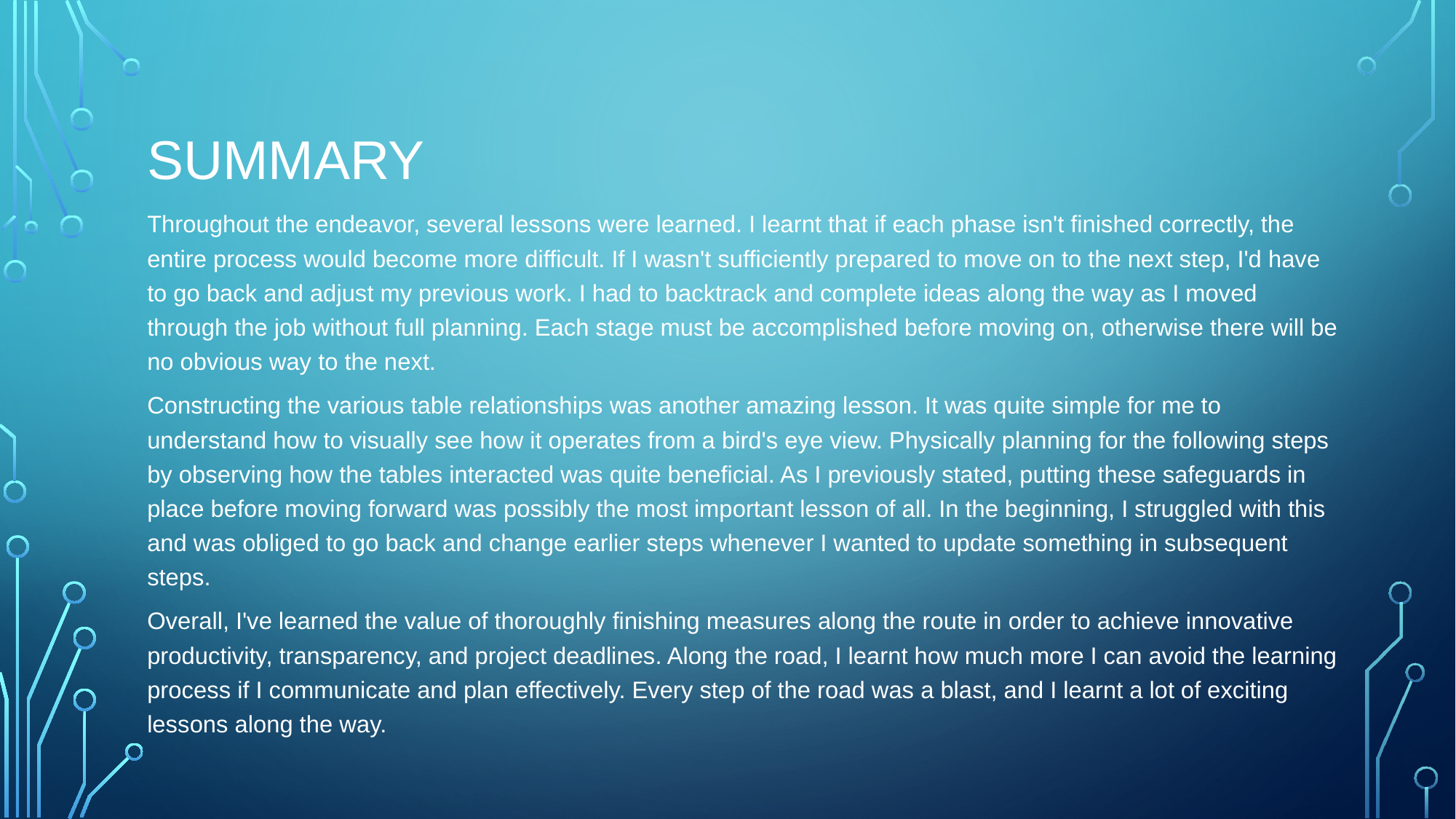

# Summary
Throughout the endeavor, several lessons were learned. I learnt that if each phase isn't finished correctly, the entire process would become more difficult. If I wasn't sufficiently prepared to move on to the next step, I'd have to go back and adjust my previous work. I had to backtrack and complete ideas along the way as I moved through the job without full planning. Each stage must be accomplished before moving on, otherwise there will be no obvious way to the next.
Constructing the various table relationships was another amazing lesson. It was quite simple for me to understand how to visually see how it operates from a bird's eye view. Physically planning for the following steps by observing how the tables interacted was quite beneficial. As I previously stated, putting these safeguards in place before moving forward was possibly the most important lesson of all. In the beginning, I struggled with this and was obliged to go back and change earlier steps whenever I wanted to update something in subsequent steps.
Overall, I've learned the value of thoroughly finishing measures along the route in order to achieve innovative productivity, transparency, and project deadlines. Along the road, I learnt how much more I can avoid the learning process if I communicate and plan effectively. Every step of the road was a blast, and I learnt a lot of exciting lessons along the way.